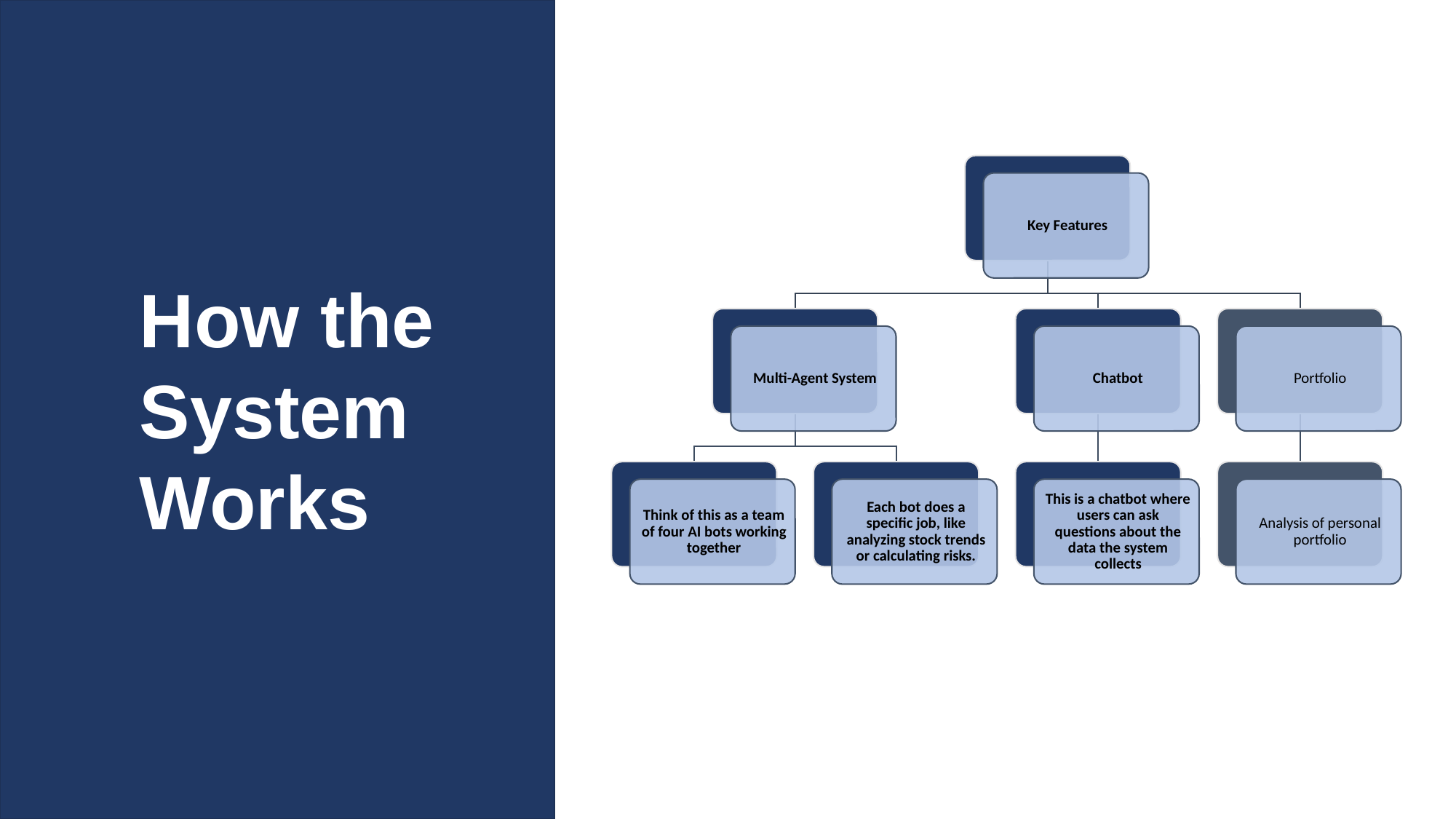

Key Features
Multi-Agent System
Think of this as a team of four AI bots working together
Each bot does a specific job, like analyzing stock trends or calculating risks.
Chatbot
This is a chatbot where users can ask questions about the data the system collects
Portfolio
Analysis of personal portfolio
How the System Works